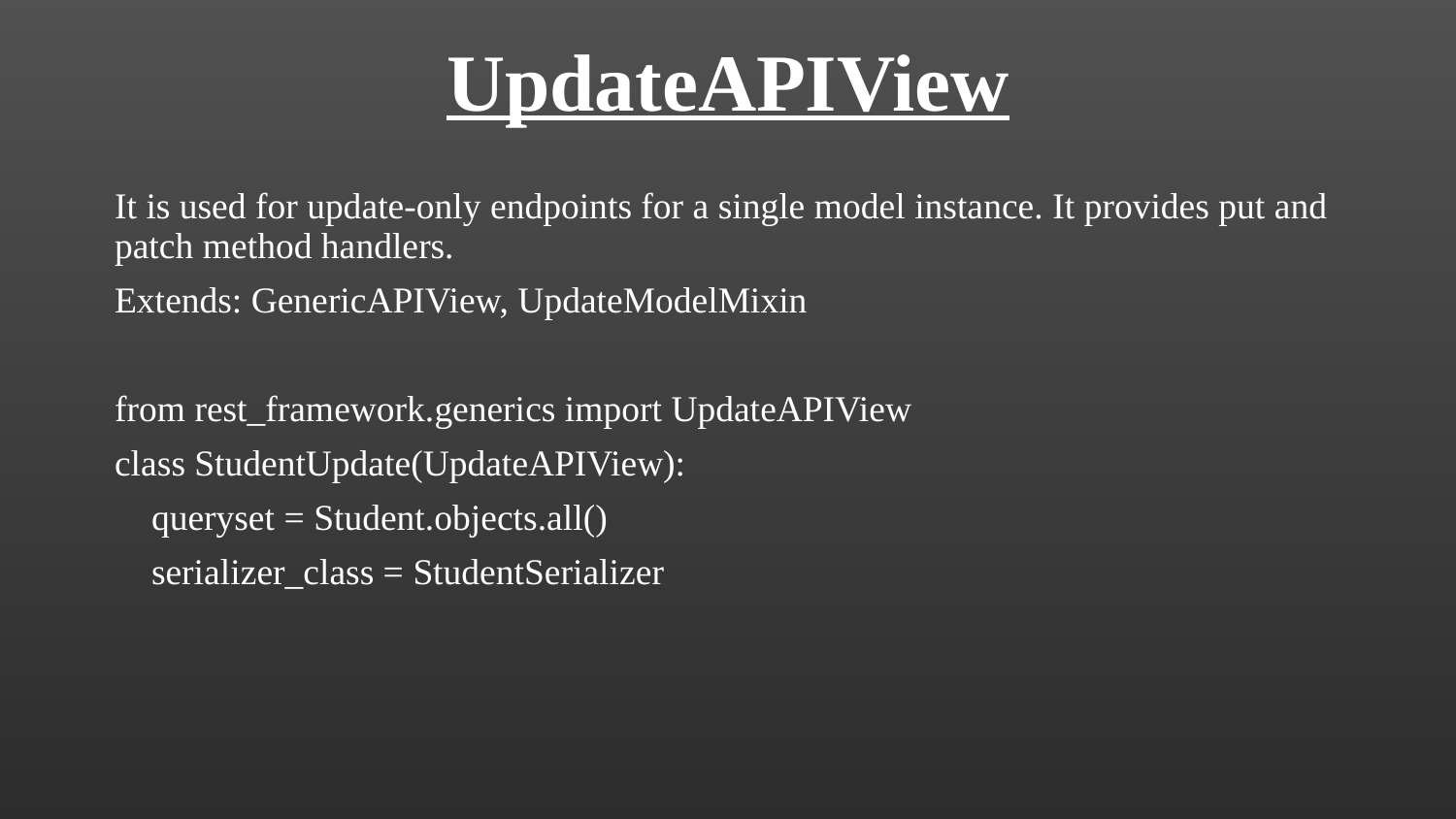

# UpdateAPIView
It is used for update-only endpoints for a single model instance. It provides put and patch method handlers.
Extends: GenericAPIView, UpdateModelMixin

from rest_framework.generics import UpdateAPIView
class StudentUpdate(UpdateAPIView):
    queryset = Student.objects.all()
    serializer_class = StudentSerializer